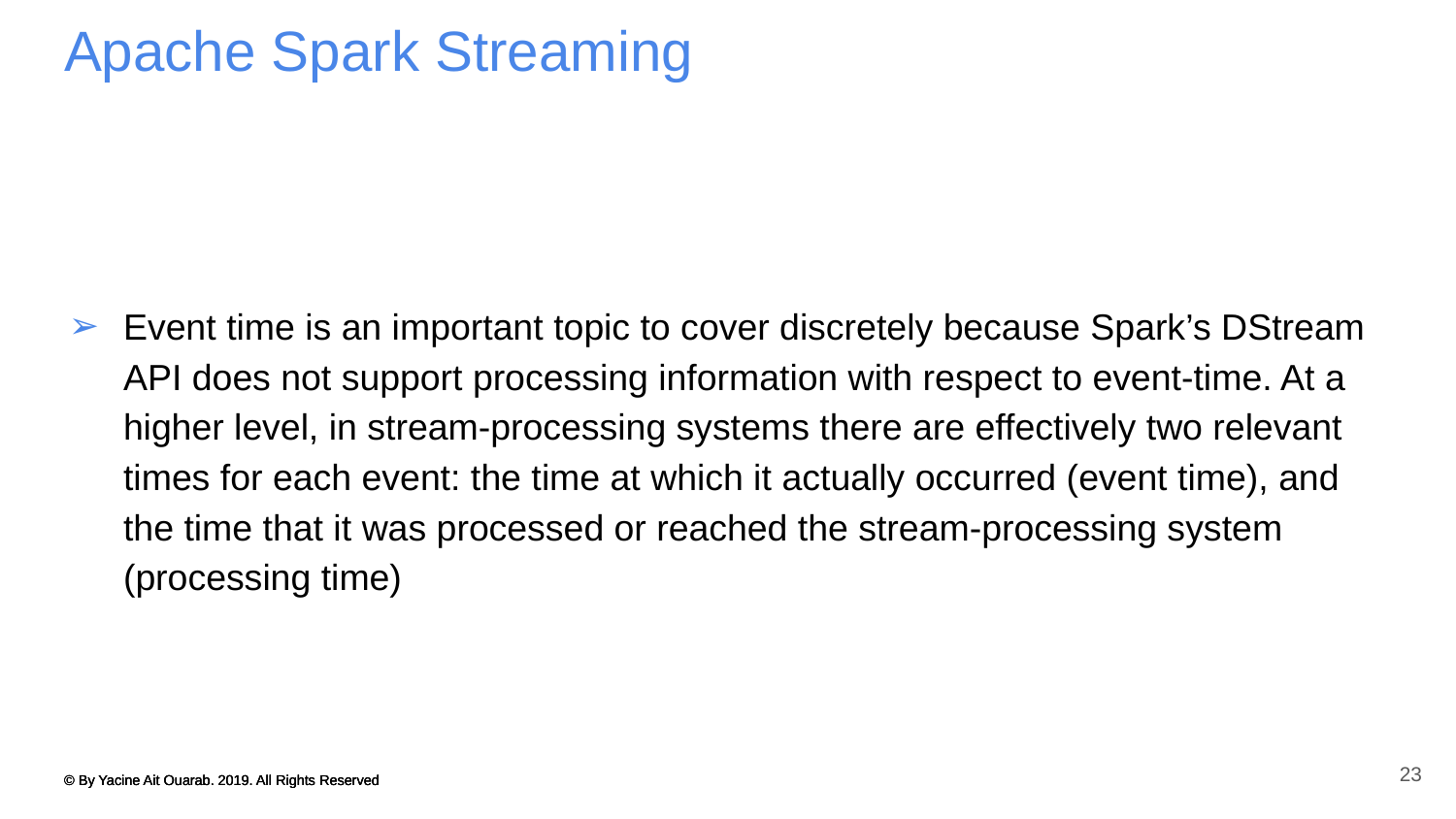

# Apache Spark Streaming

Event time is an important topic to cover discretely because Spark’s DStream API does not support processing information with respect to event-time. At a higher level, in stream-processing systems there are effectively two relevant times for each event: the time at which it actually occurred (event time), and the time that it was processed or reached the stream-processing system (processing time)
23